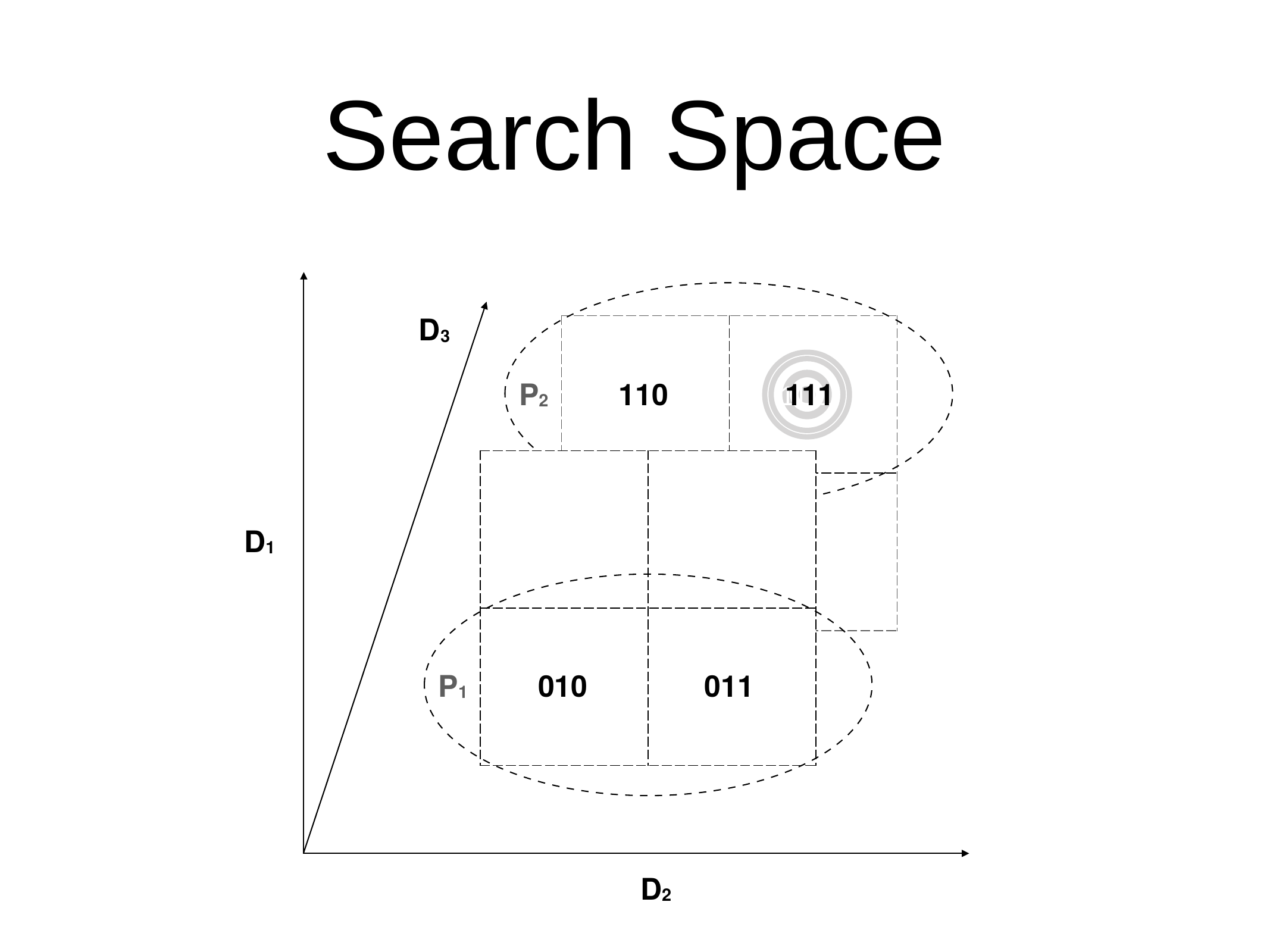

# Search Space

D3
|  |  |
| --- | --- |
|  |  |
1111
P2
110
111
|  |  |
| --- | --- |
|  |  |
D1

P1
010
011

D2